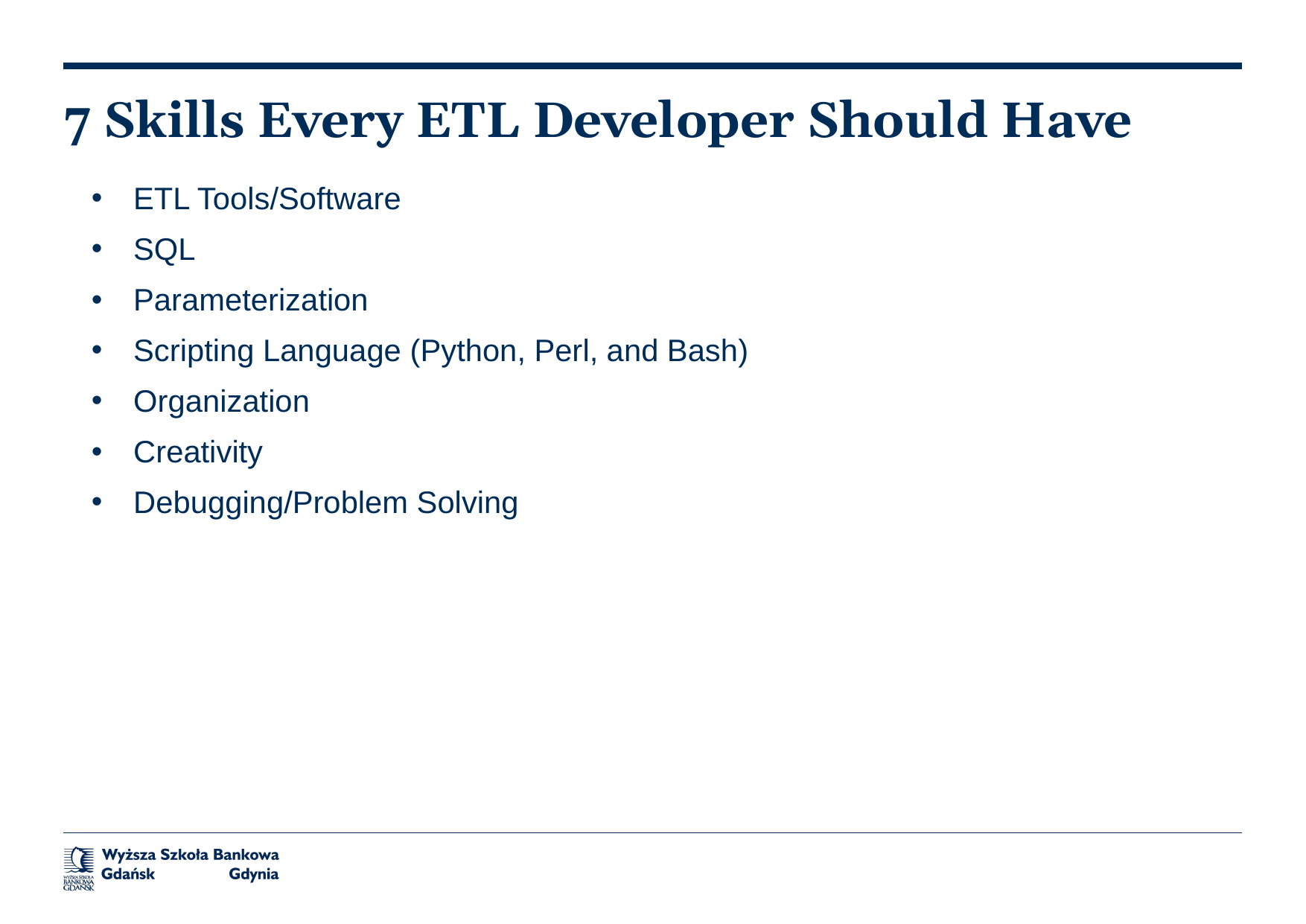

# 7 Skills Every ETL Developer Should Have
ETL Tools/Software
SQL
Parameterization
Scripting Language (Python, Perl, and Bash)
Organization
Creativity
Debugging/Problem Solving